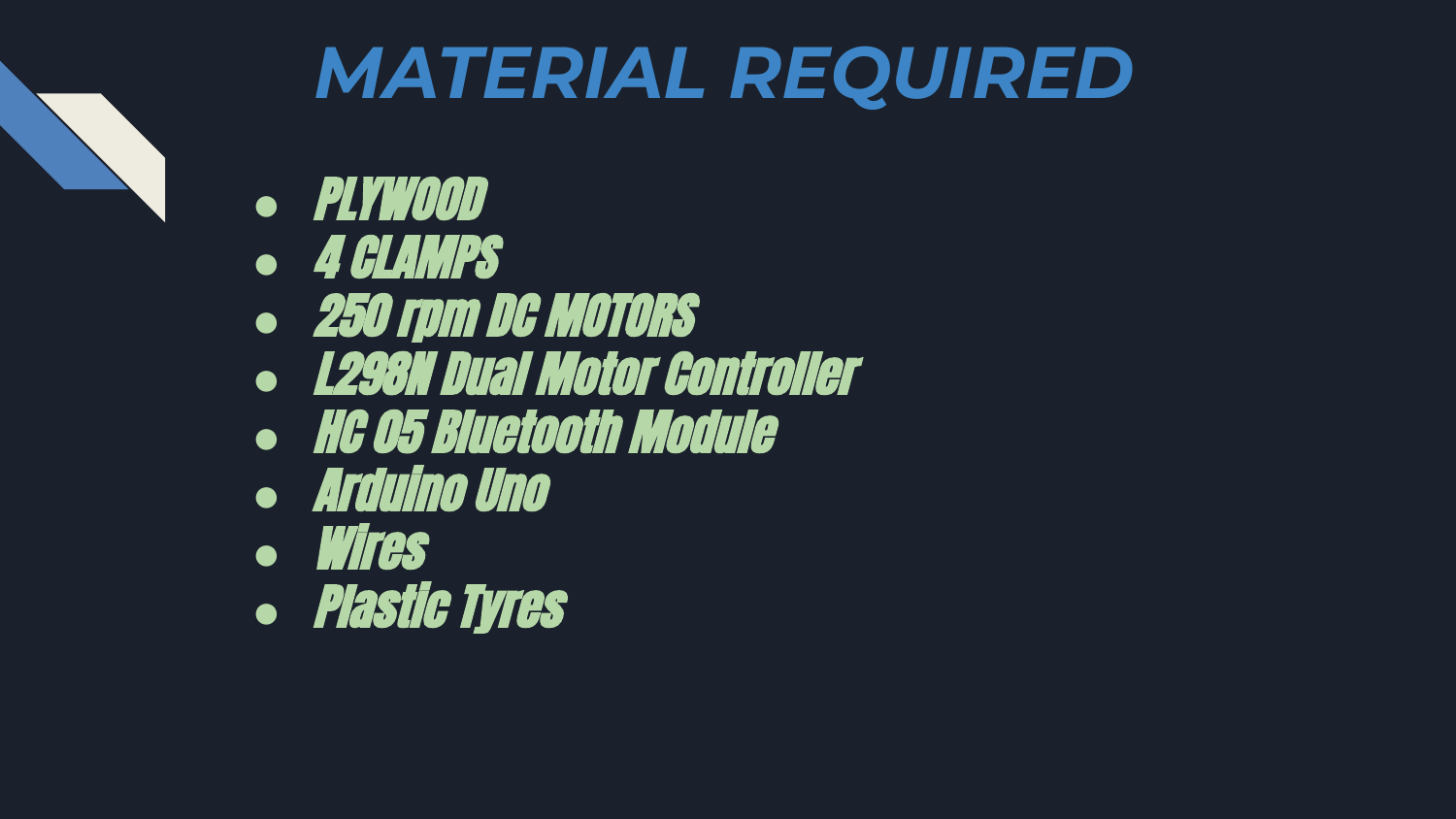

MATERIAL REQUIRED
PLYWOOD
4 CLAMPS
250 rpm DC MOTORS
L298N Dual Motor Controller
HC 05 Bluetooth Module
Arduino Uno
Wires
Plastic Tyres